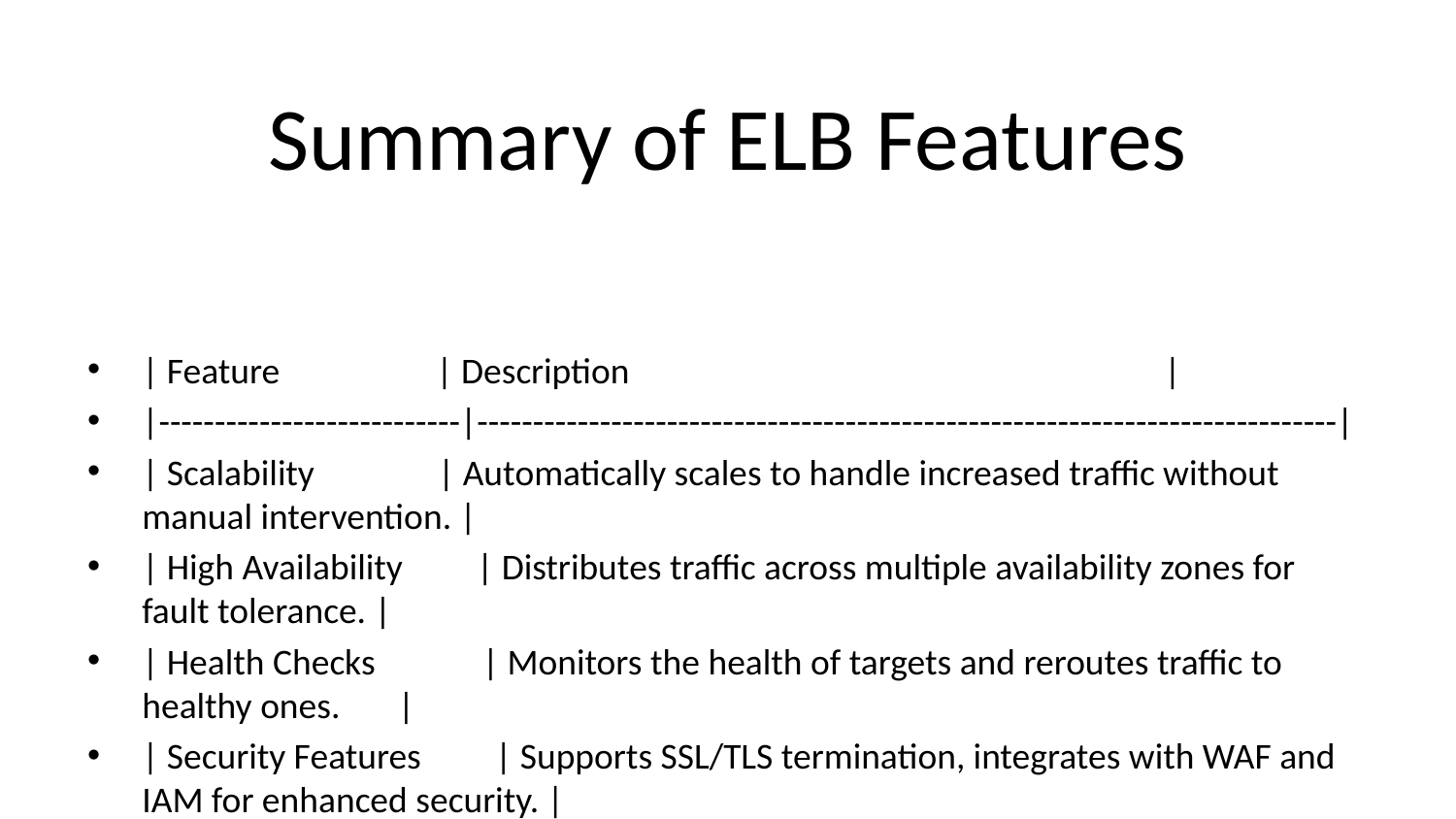

# Summary of ELB Features

| Feature                   | Description                                                                 |
|---------------------------|-----------------------------------------------------------------------------|
| Scalability               | Automatically scales to handle increased traffic without manual intervention. |
| High Availability         | Distributes traffic across multiple availability zones for fault tolerance. |
| Health Checks             | Monitors the health of targets and reroutes traffic to healthy ones.       |
| Security Features         | Supports SSL/TLS termination, integrates with WAF and IAM for enhanced security. |